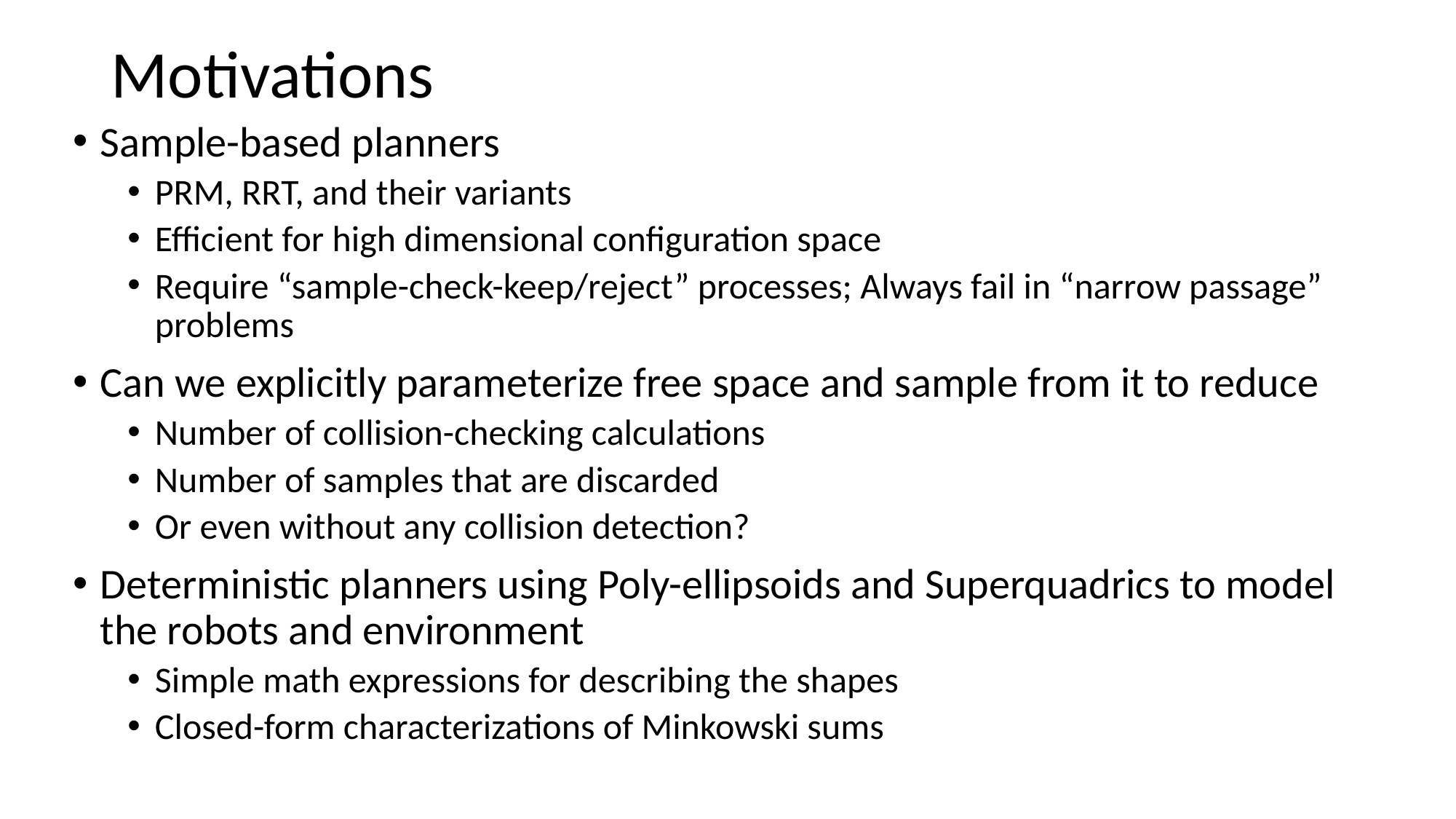

# Motivations
Sample-based planners
PRM, RRT, and their variants
Efficient for high dimensional configuration space
Require “sample-check-keep/reject” processes; Always fail in “narrow passage” problems
Can we explicitly parameterize free space and sample from it to reduce
Number of collision-checking calculations
Number of samples that are discarded
Or even without any collision detection?
Deterministic planners using Poly-ellipsoids and Superquadrics to model the robots and environment
Simple math expressions for describing the shapes
Closed-form characterizations of Minkowski sums